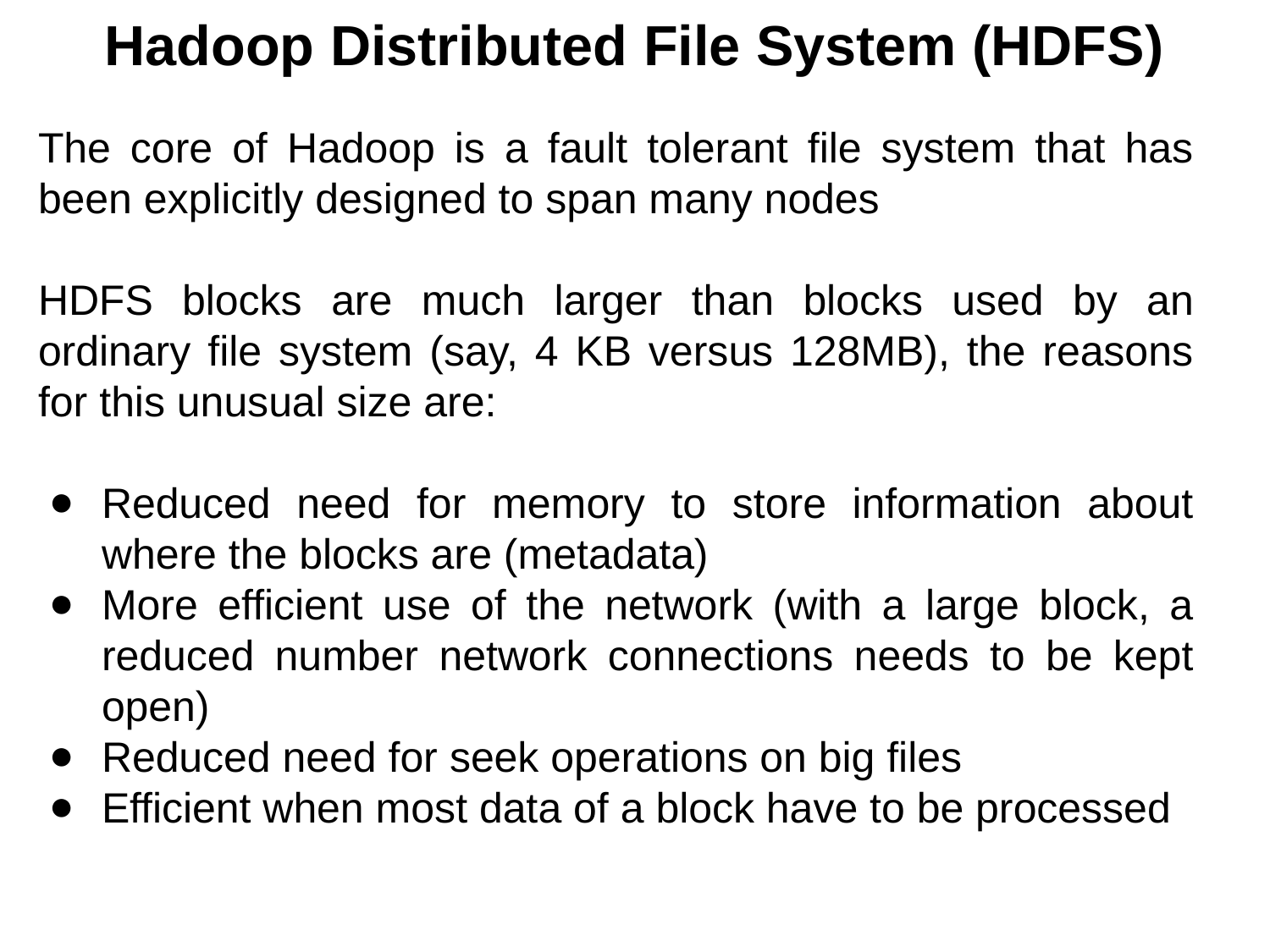

Hadoop Distributed File System (HDFS)

The core of Hadoop is a fault tolerant file system that has been explicitly designed to span many nodes

HDFS blocks are much larger than blocks used by an ordinary file system (say, 4 KB versus 128MB), the reasons for this unusual size are:

Reduced need for memory to store information about where the blocks are (metadata)
More efficient use of the network (with a large block, a reduced number network connections needs to be kept open)
Reduced need for seek operations on big files
Efficient when most data of a block have to be processed